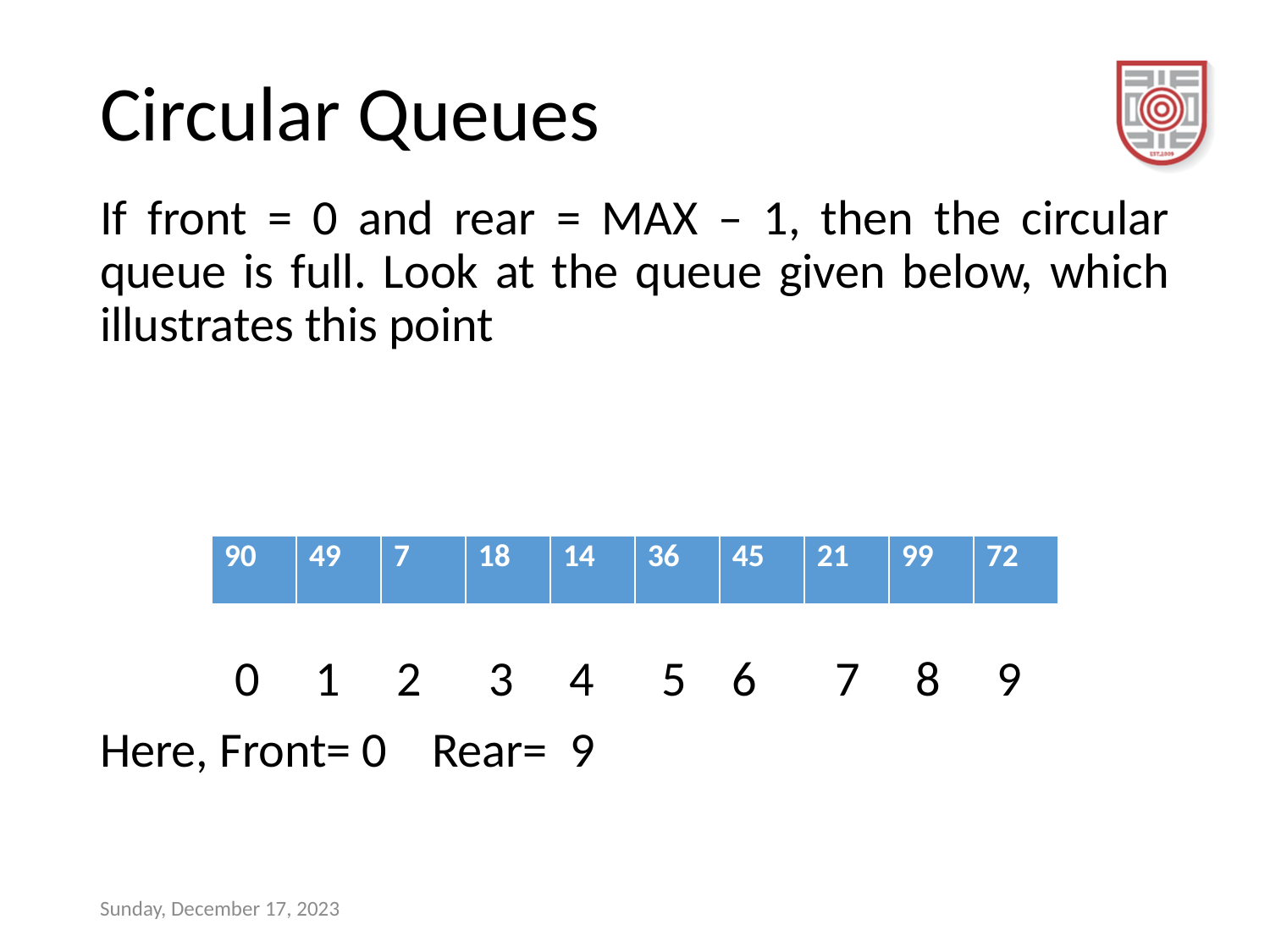

# Circular Queues
If front = 0 and rear = MAX – 1, then the circular queue is full. Look at the queue given below, which illustrates this point

            0     1     2      3     4      5    6       7     8     9
Here, Front= 0    Rear=  9
| 90 | 49 | 7 | 18 | 14 | 36 | 45 | 21 | 99 | 72 |
| --- | --- | --- | --- | --- | --- | --- | --- | --- | --- |
Sunday, December 17, 2023